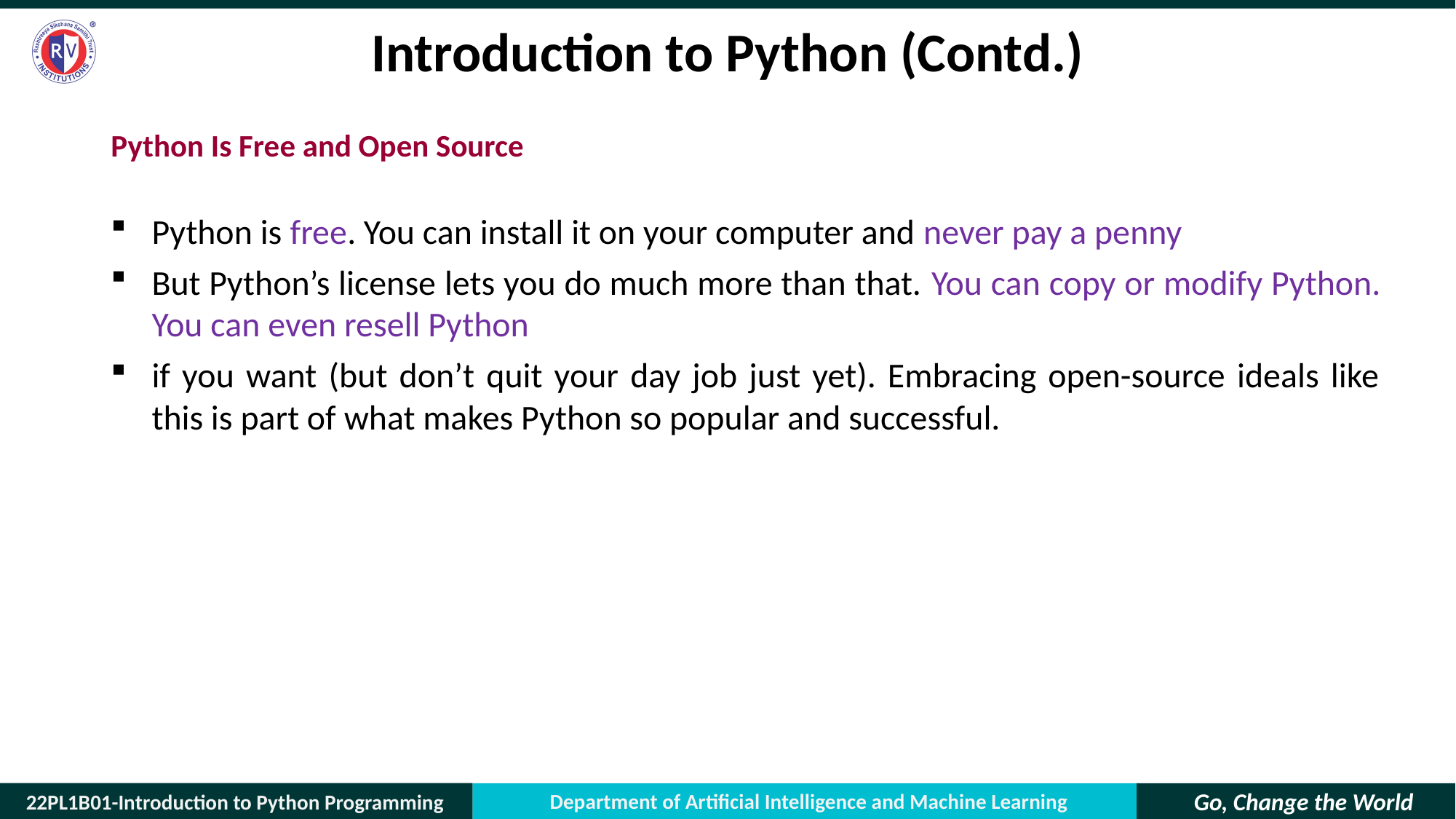

# Introduction to Python (Contd.)
Python Is Free and Open Source
Python is free. You can install it on your computer and never pay a penny
But Python’s license lets you do much more than that. You can copy or modify Python. You can even resell Python
if you want (but don’t quit your day job just yet). Embracing open-source ideals like this is part of what makes Python so popular and successful.